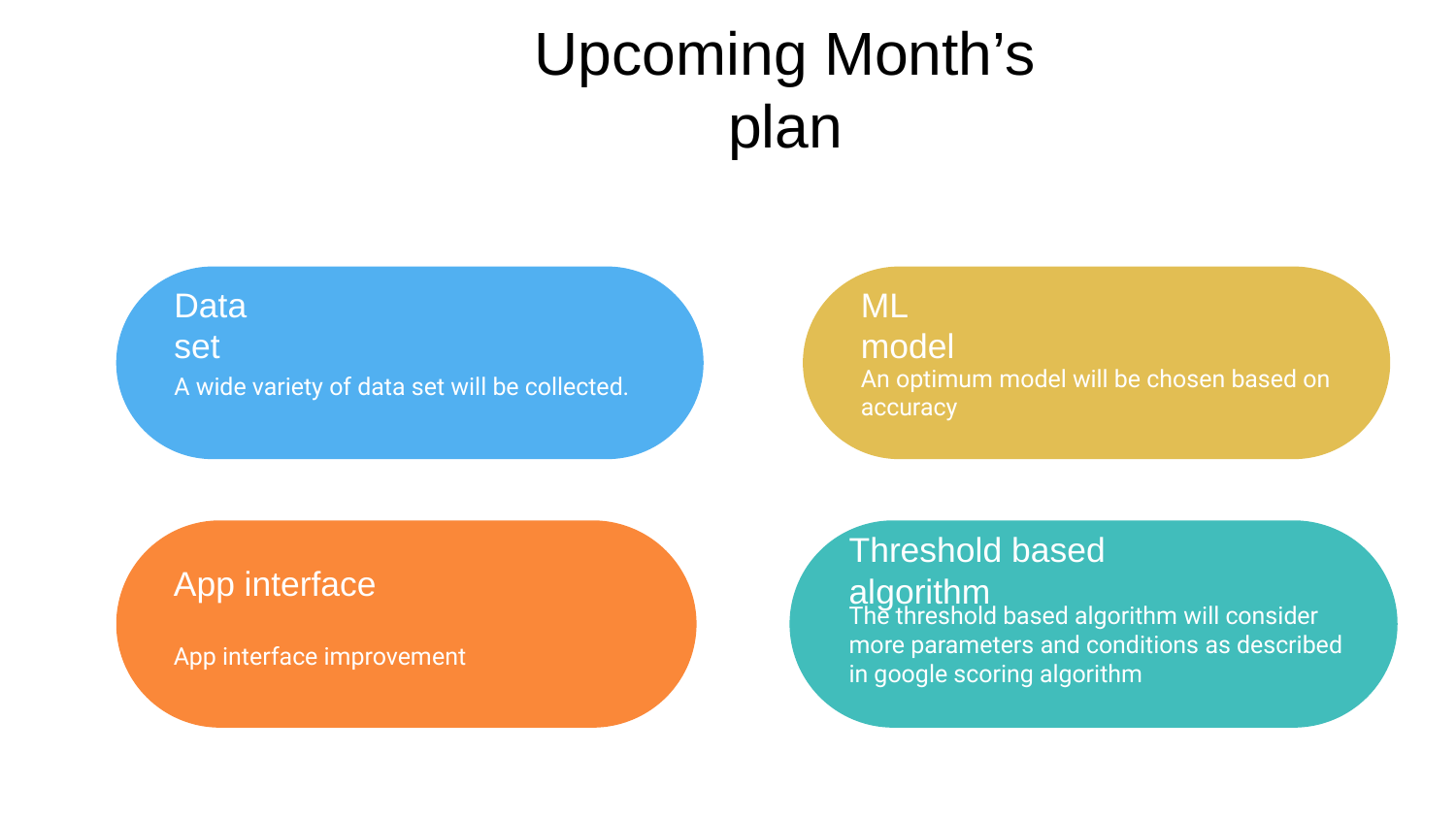

# Upcoming Month’s plan

Data set
A wide variety of data set will be collected.

ML model
An optimum model will be chosen based on accuracy

Threshold based algorithm
The threshold based algorithm will consider more parameters and conditions as described in google scoring algorithm

App interface
App interface improvement